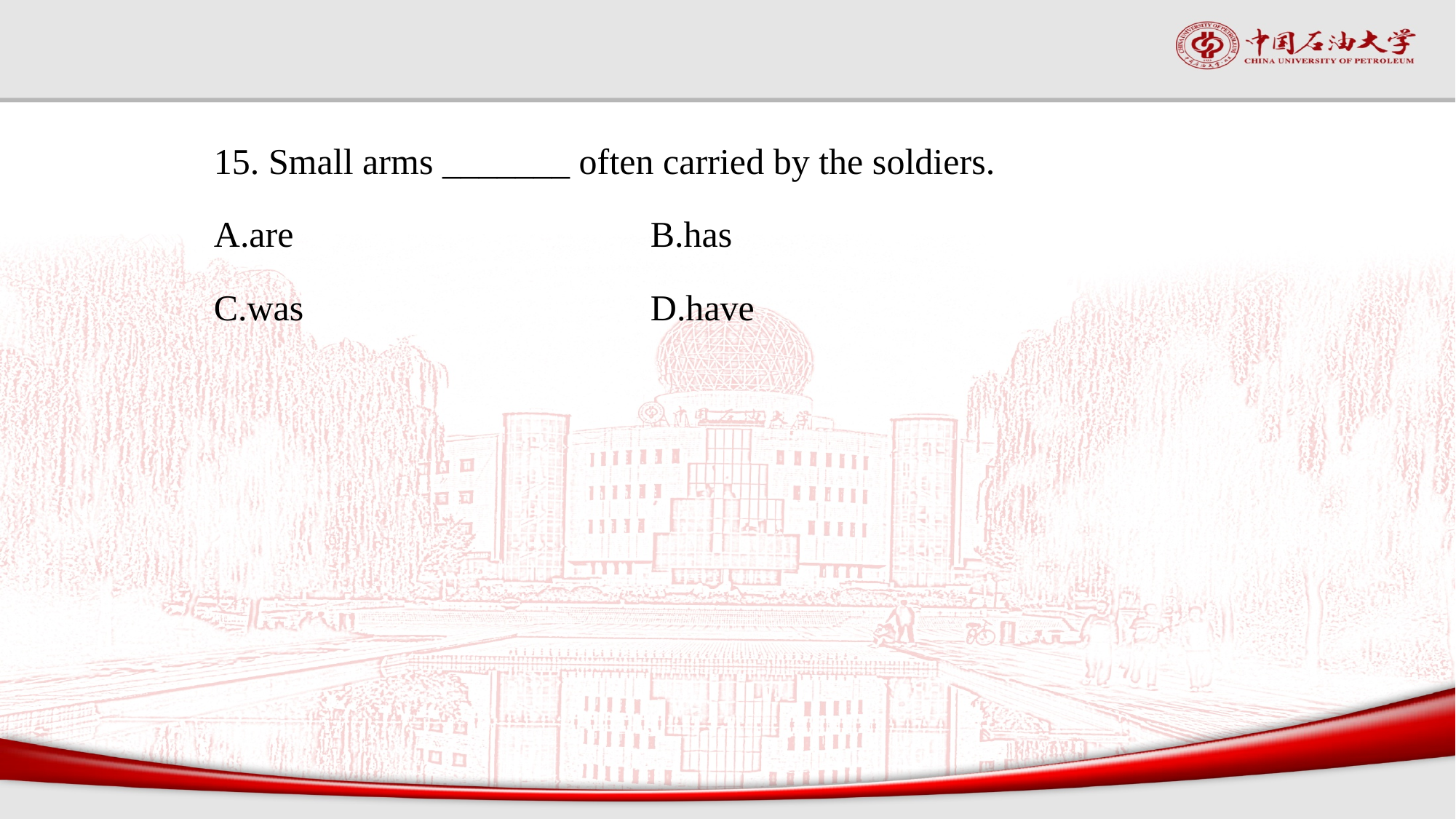

#
15. Small arms _______ often carried by the soldiers.
A.are				B.has
C.was				D.have